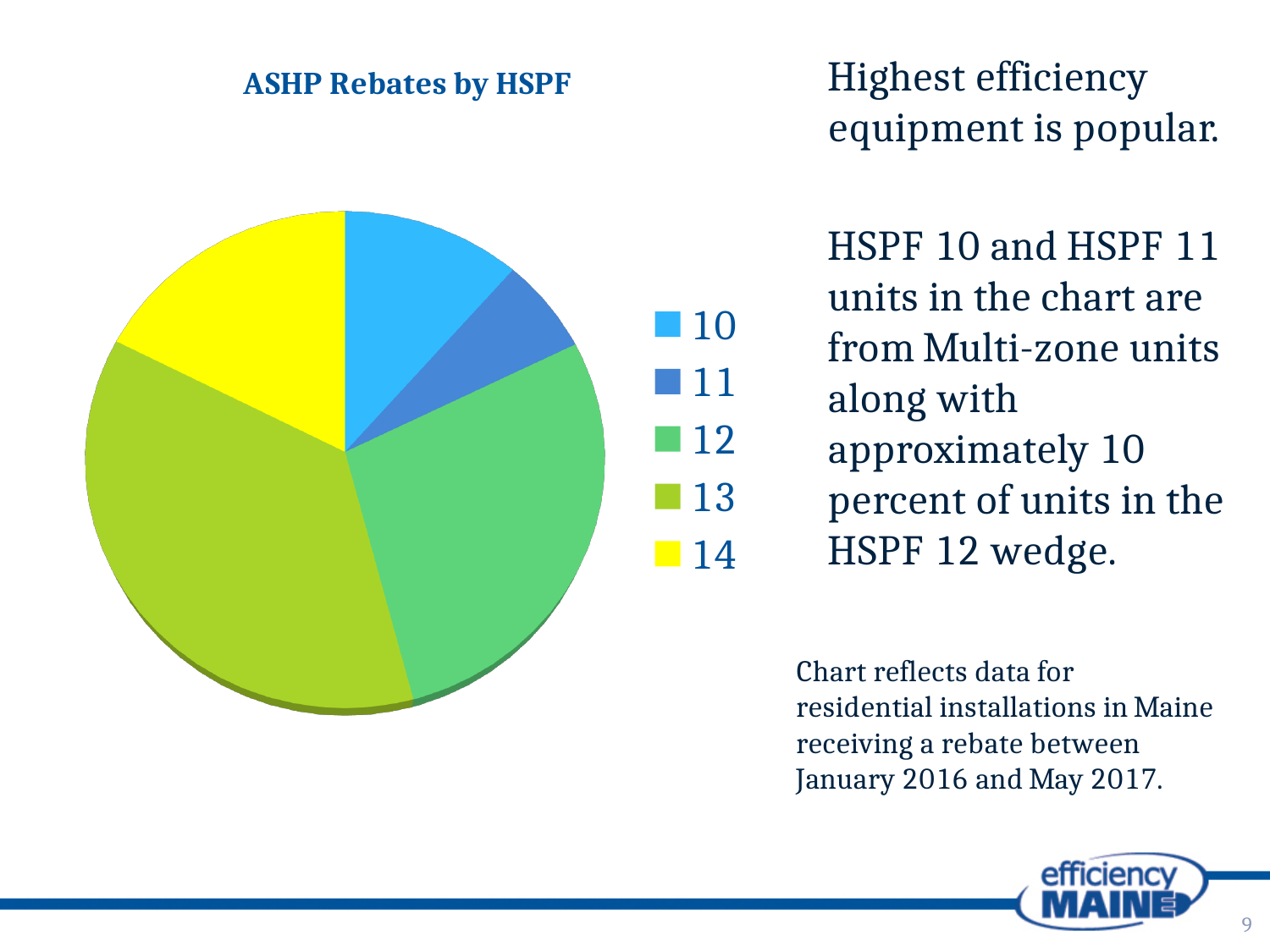

[unsupported chart]

Highest efficiency equipment is popular.

HSPF 10 and HSPF 11 units in the chart are from Multi-zone units along with approximately 10 percent of units in the HSPF 12 wedge.
Chart reflects data for residential installations in Maine receiving a rebate between January 2016 and May 2017.

9